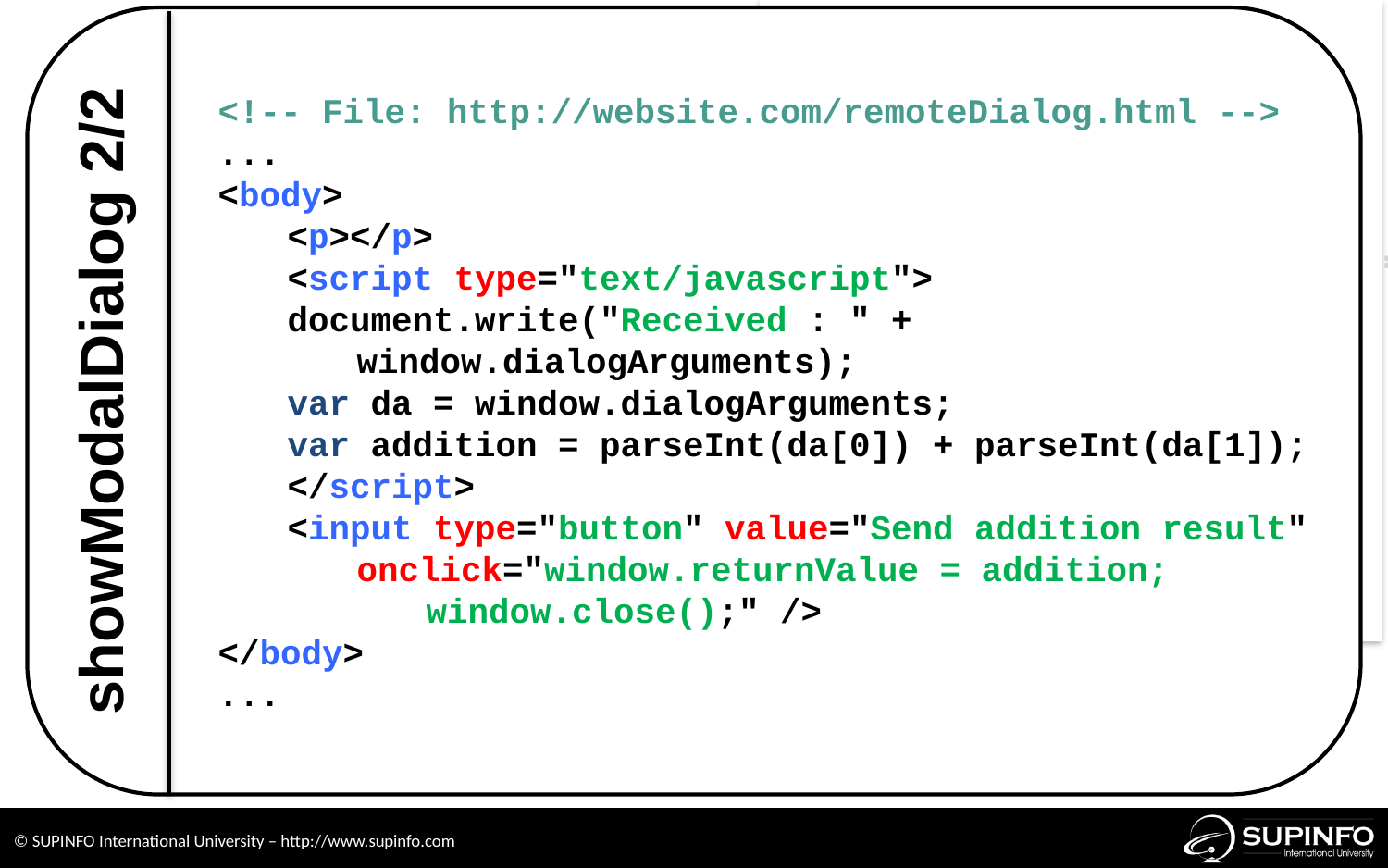

<!-- File: http://website.com/remoteDialog.html -->
...
<body>
<p></p>
<script type="text/javascript">
document.write("Received : " +
window.dialogArguments);
var da = window.dialogArguments;
var addition = parseInt(da[0]) + parseInt(da[1]);
</script>
<input type="button" value="Send addition result"
onclick="window.returnValue = addition;
window.close();" />
</body>
...
showModalDialog 2/2